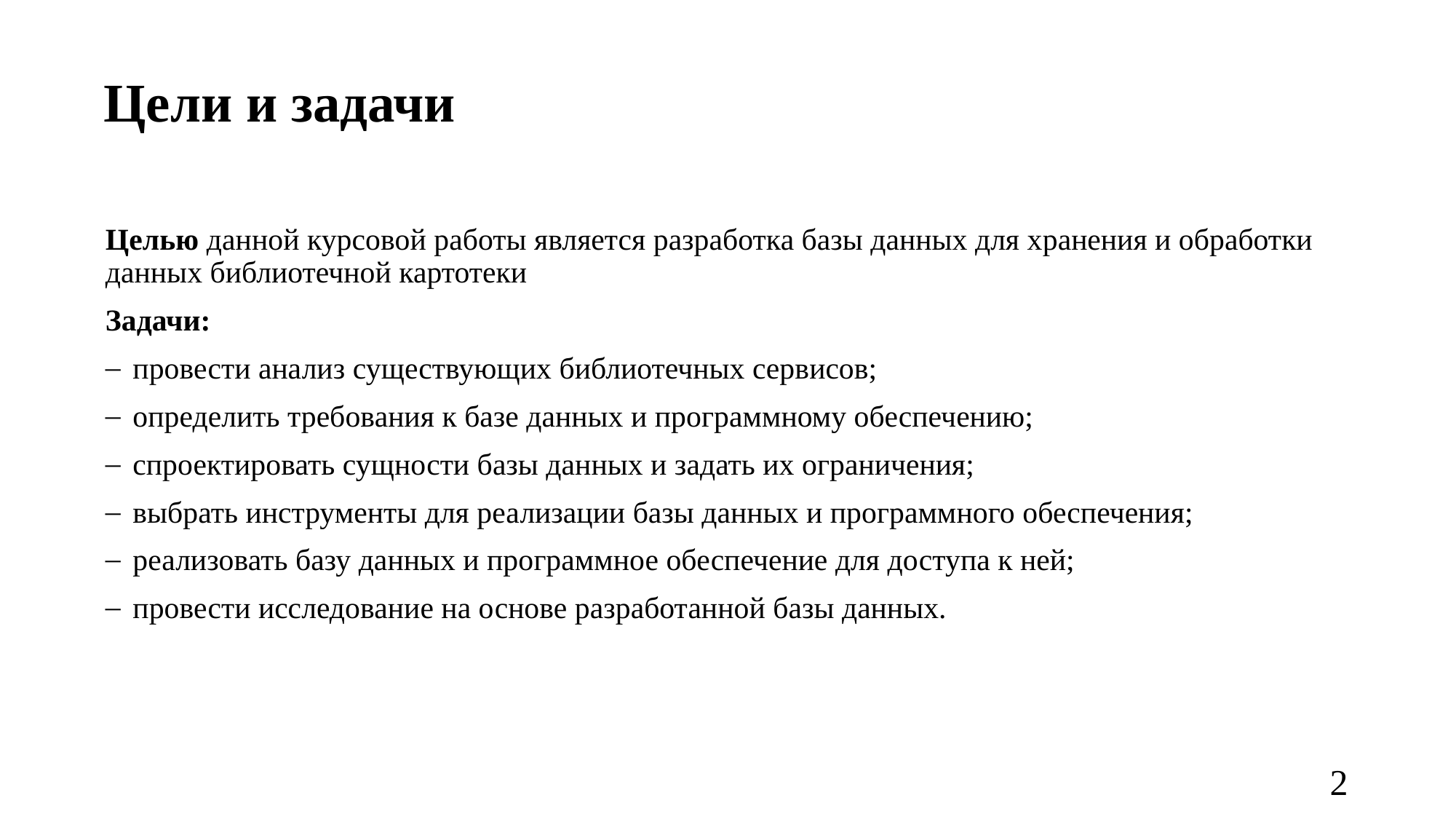

# Цели и задачи
Целью данной курсовой работы является разработка базы данных для хранения и обработки данных библиотечной картотеки
Задачи:
провести анализ существующих библиотечных сервисов;
определить требования к базе данных и программному обеспечению;
спроектировать сущности базы данных и задать их ограничения;
выбрать инструменты для реализации базы данных и программного обеспечения;
реализовать базу данных и программное обеспечение для доступа к ней;
провести исследование на основе разработанной базы данных.
2